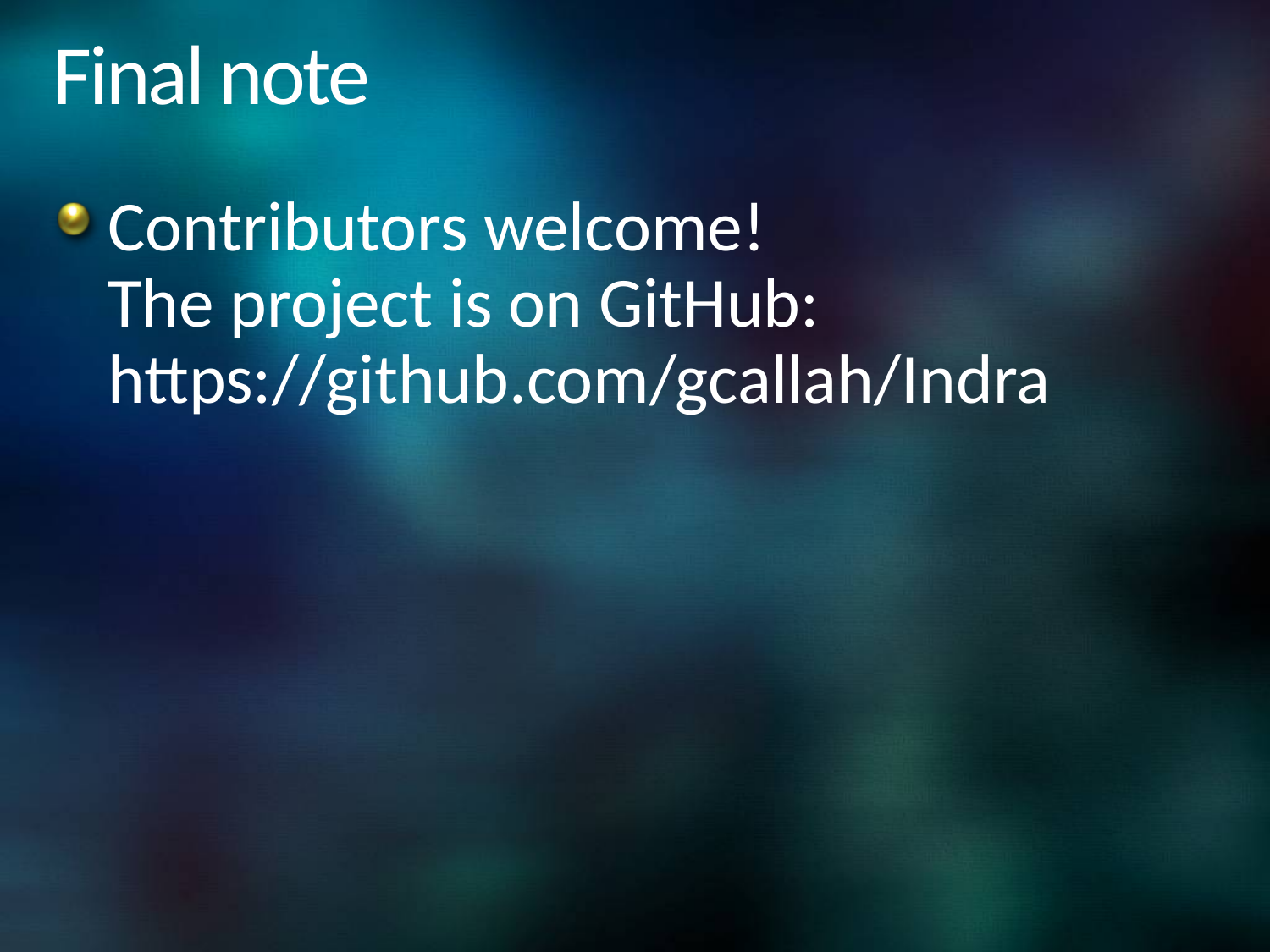

# Final note
Contributors welcome!
The project is on GitHub: https://github.com/gcallah/Indra